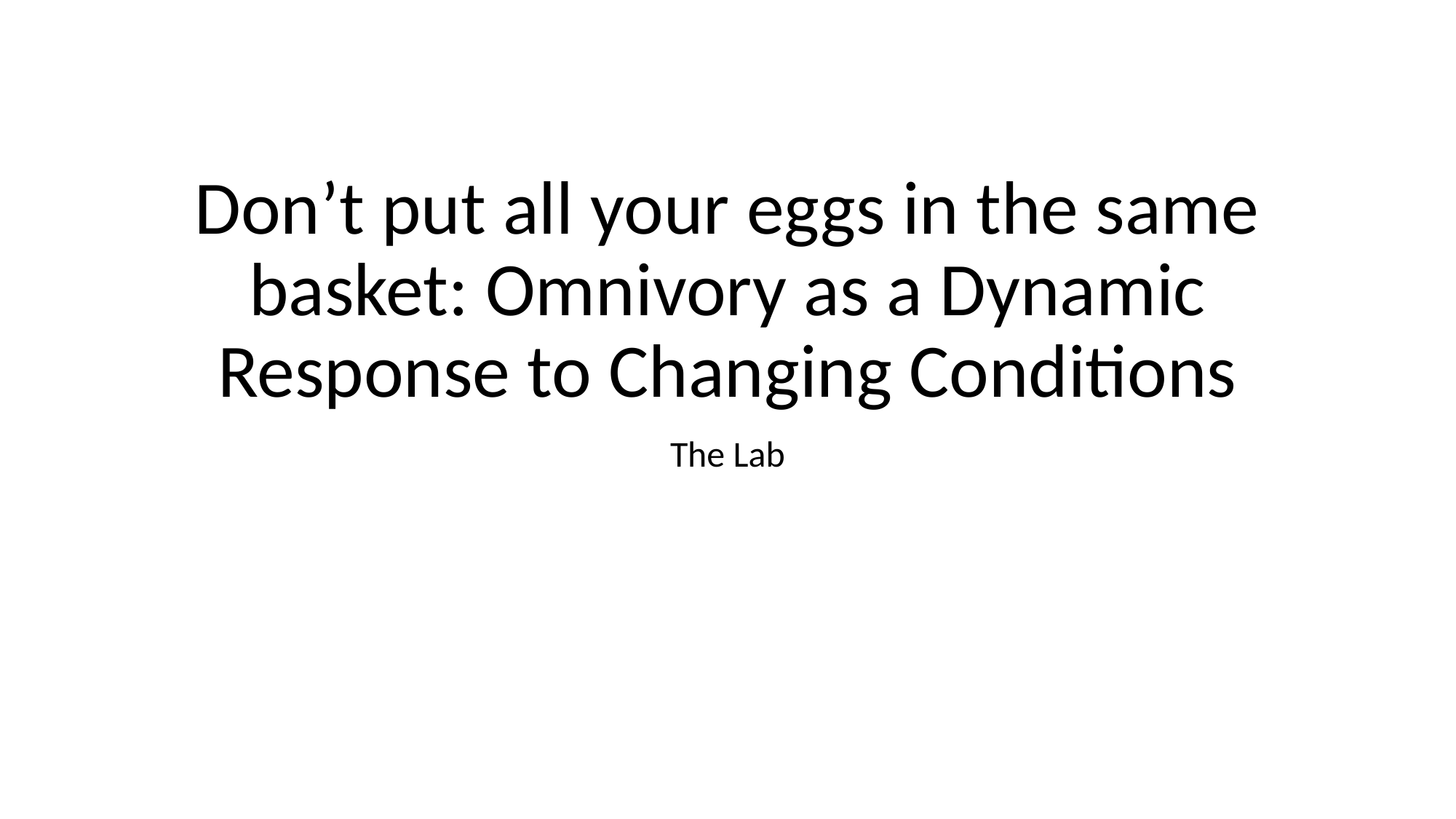

# Don’t put all your eggs in the same basket: Omnivory as a Dynamic Response to Changing Conditions
The Lab